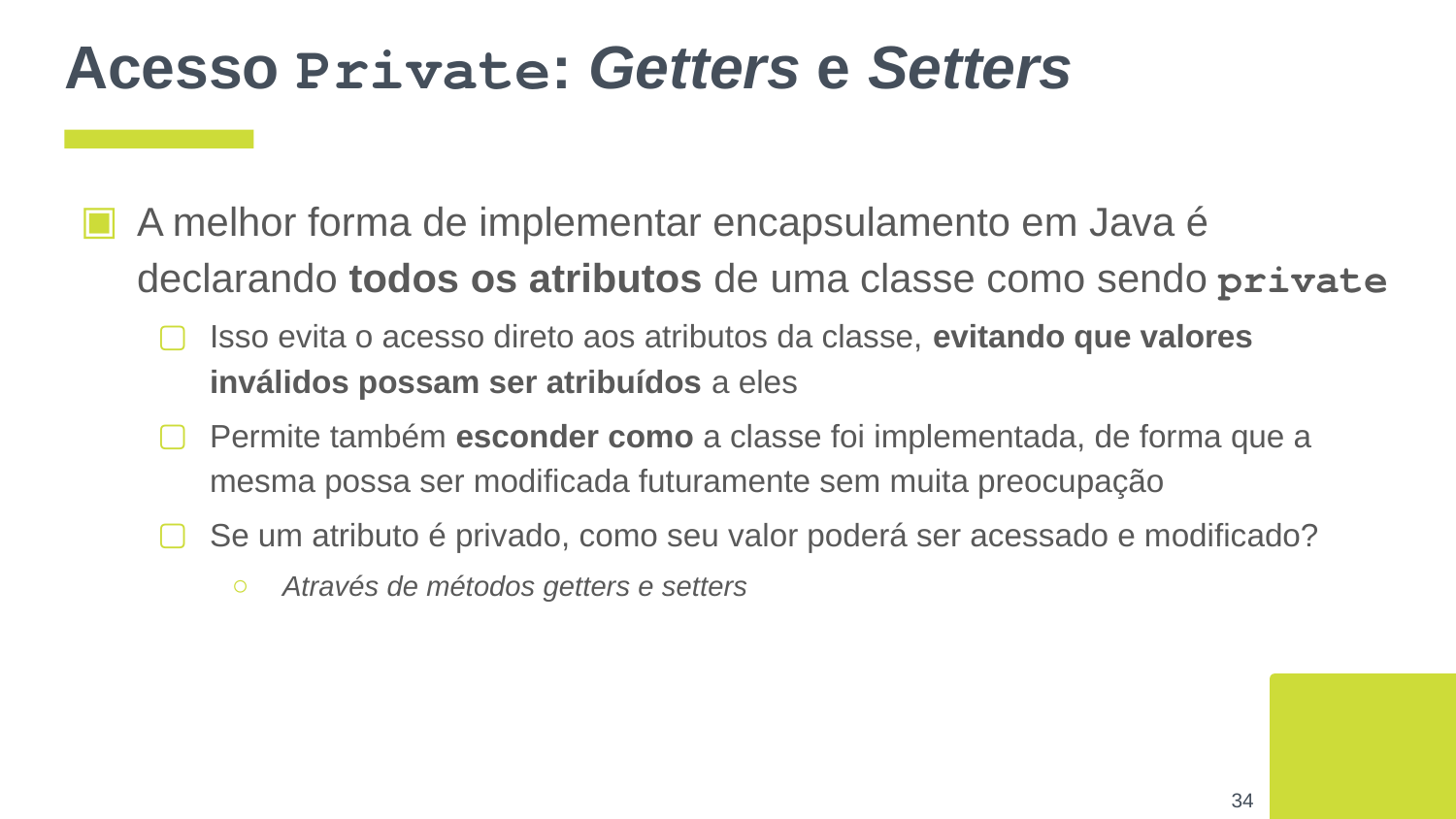

# Acesso Private: Getters e Setters
A melhor forma de implementar encapsulamento em Java é declarando todos os atributos de uma classe como sendo private
Isso evita o acesso direto aos atributos da classe, evitando que valores inválidos possam ser atribuídos a eles
Permite também esconder como a classe foi implementada, de forma que a mesma possa ser modificada futuramente sem muita preocupação
Se um atributo é privado, como seu valor poderá ser acessado e modificado?
Através de métodos getters e setters
34